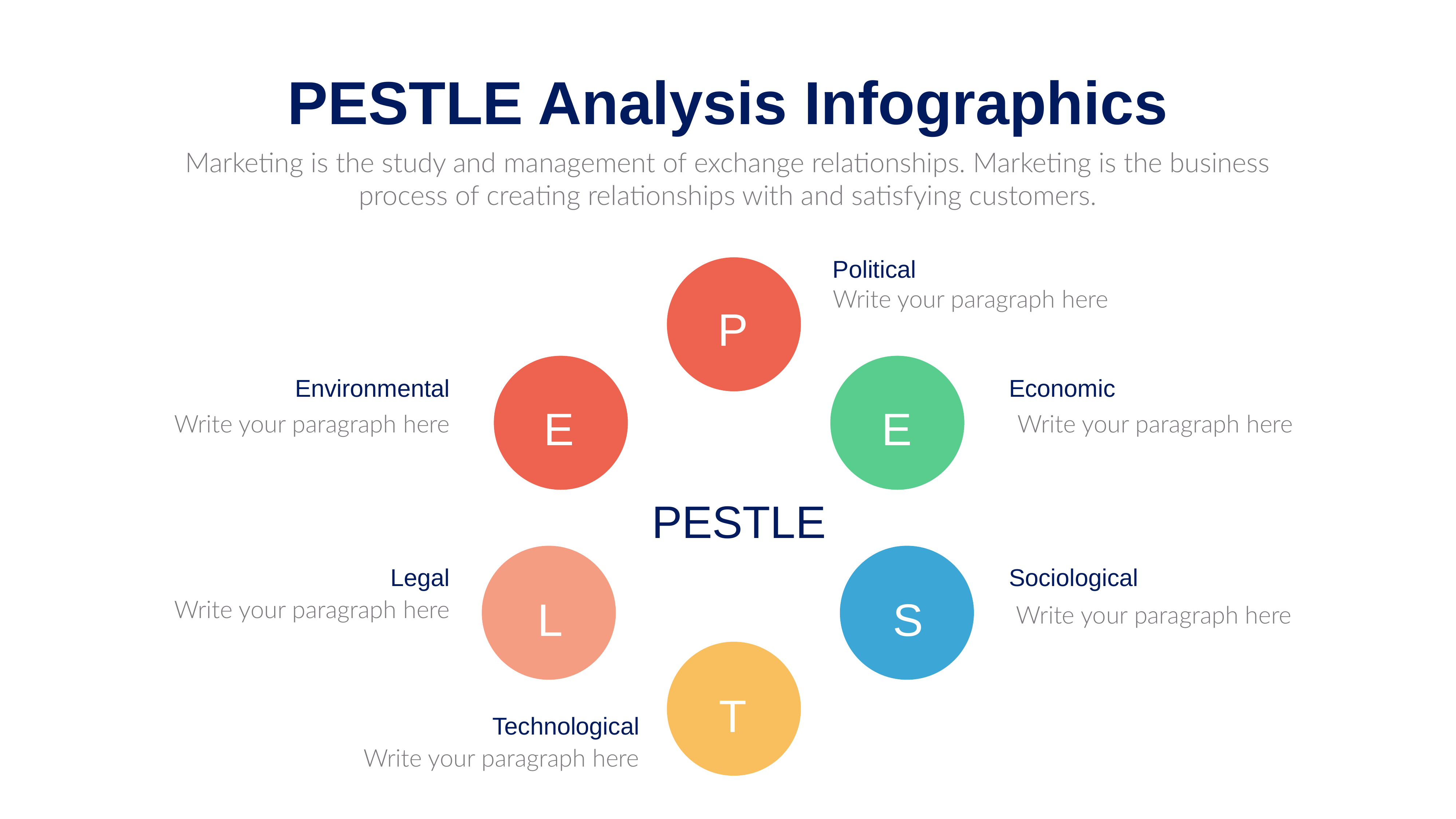

PESTLE Analysis Infographics
Marketing is the study and management of exchange relationships. Marketing is the business process of creating relationships with and satisfying customers.
Political

Write your paragraph here
P

Environmental
Economic
E
E
Write your paragraph here
Write your paragraph here
PESTLE

Legal
Sociological
L
S
Write your paragraph here
Write your paragraph here

T
Technological
Write your paragraph here